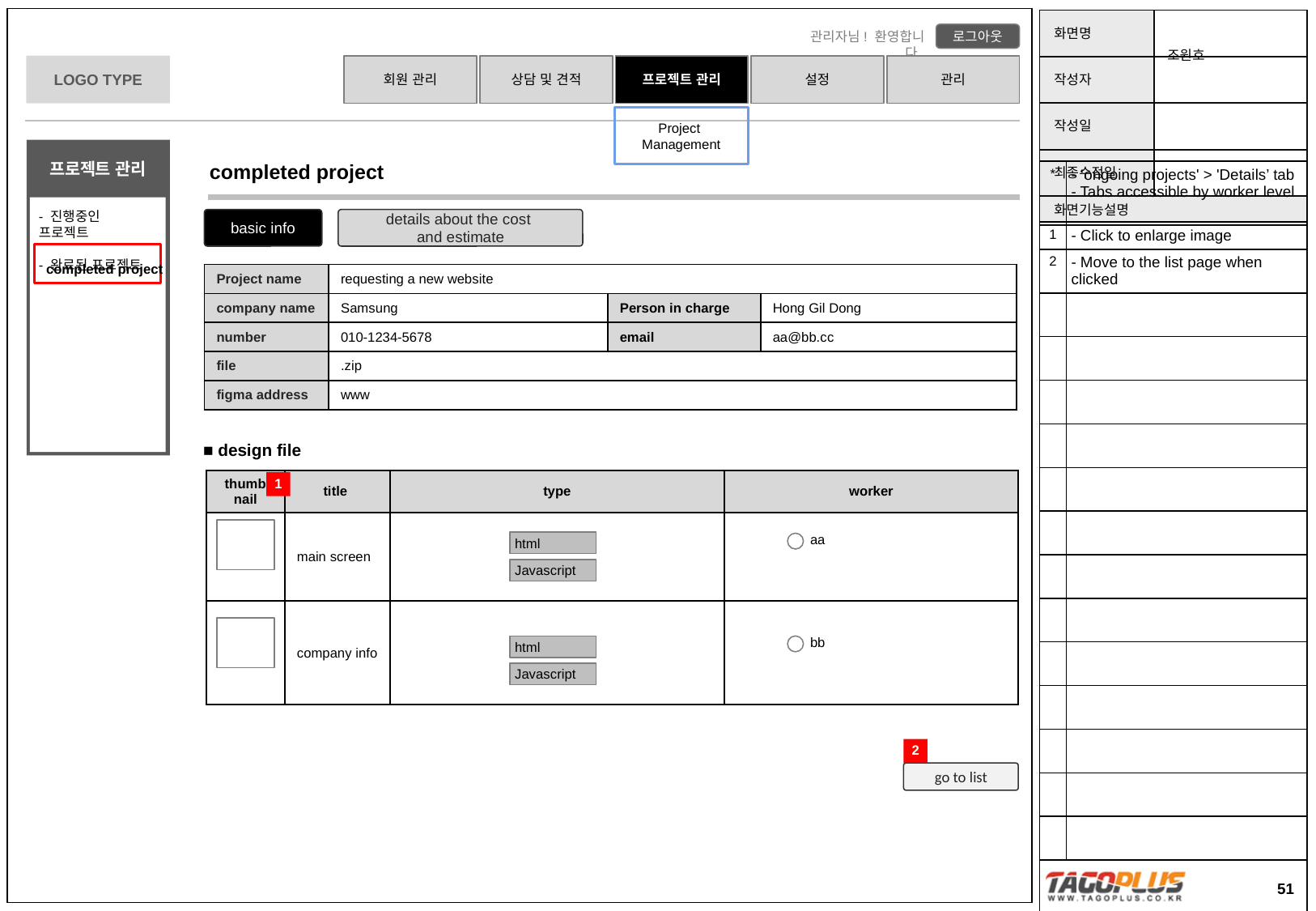

Project
Management
completed project
| \* | - ‘ongoing projects' > 'Details’ tab - Tabs accessible by worker level |
| --- | --- |
| 1 | - Click to enlarge image |
| 2 | - Move to the list page when clicked |
|  |  |
|  |  |
|  |  |
|  |  |
|  |  |
|  |  |
|  |  |
|  |  |
|  |  |
|  |  |
|  |  |
|  |  |
|  |  |
basic info
details about the cost
and estimate

completed project
| Project name | requesting a new website |  |  |
| --- | --- | --- | --- |
| company name | Samsung | Person in charge | Hong Gil Dong |
| number | 010-1234-5678 | email | aa@bb.cc |
| file | .zip |  |  |
| figma address | www |  |  |
■ design file
| thumb nail | title | type | worker |
| --- | --- | --- | --- |
|  | main screen |  |  |
|  | company info |  |  |
1

aa
html

Javascript

bb
html

Javascript
2
go to list